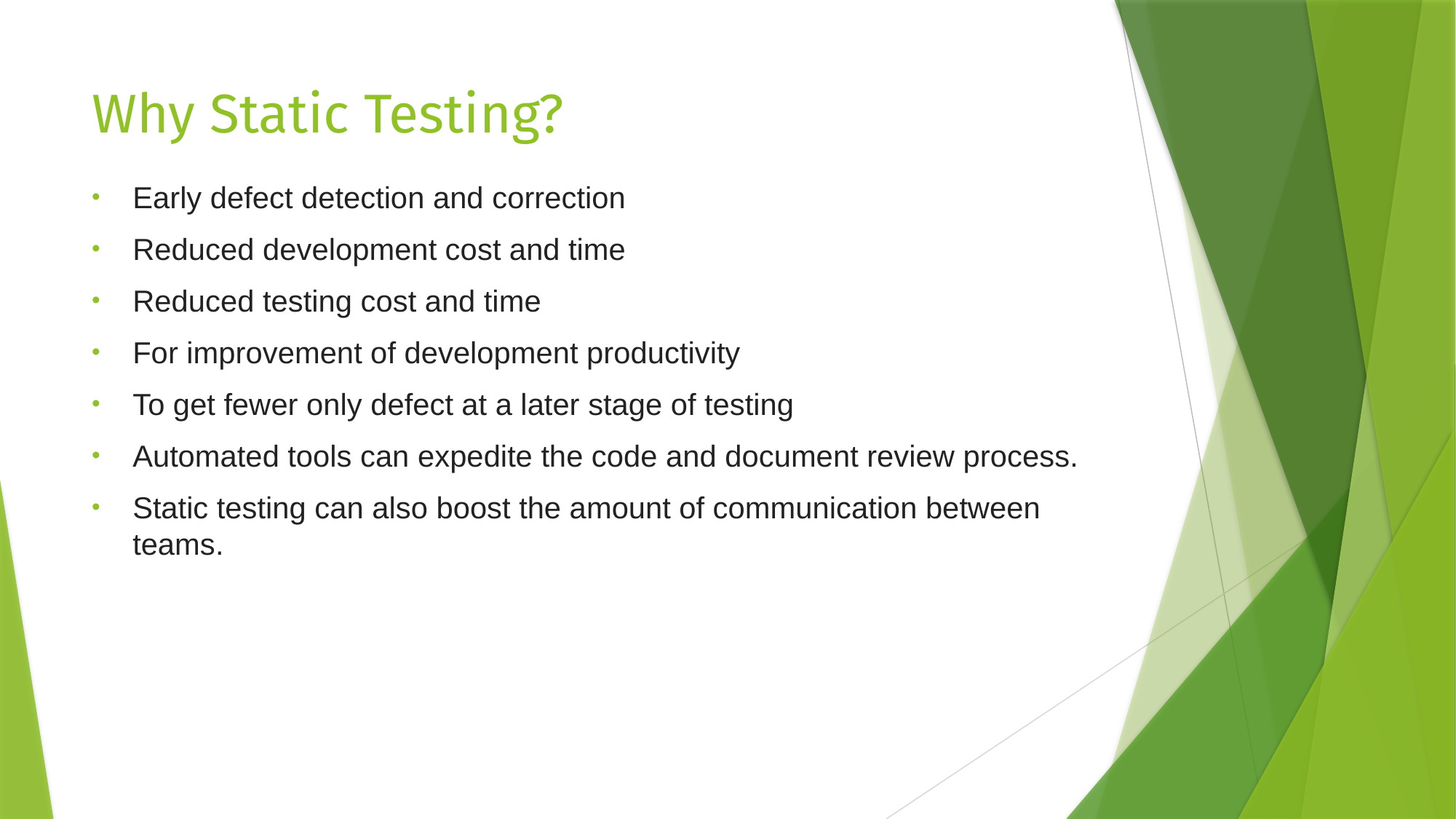

# Why Static Testing?
Early defect detection and correction
Reduced development cost and time
Reduced testing cost and time
For improvement of development productivity
To get fewer only defect at a later stage of testing
Automated tools can expedite the code and document review process.
Static testing can also boost the amount of communication between teams.